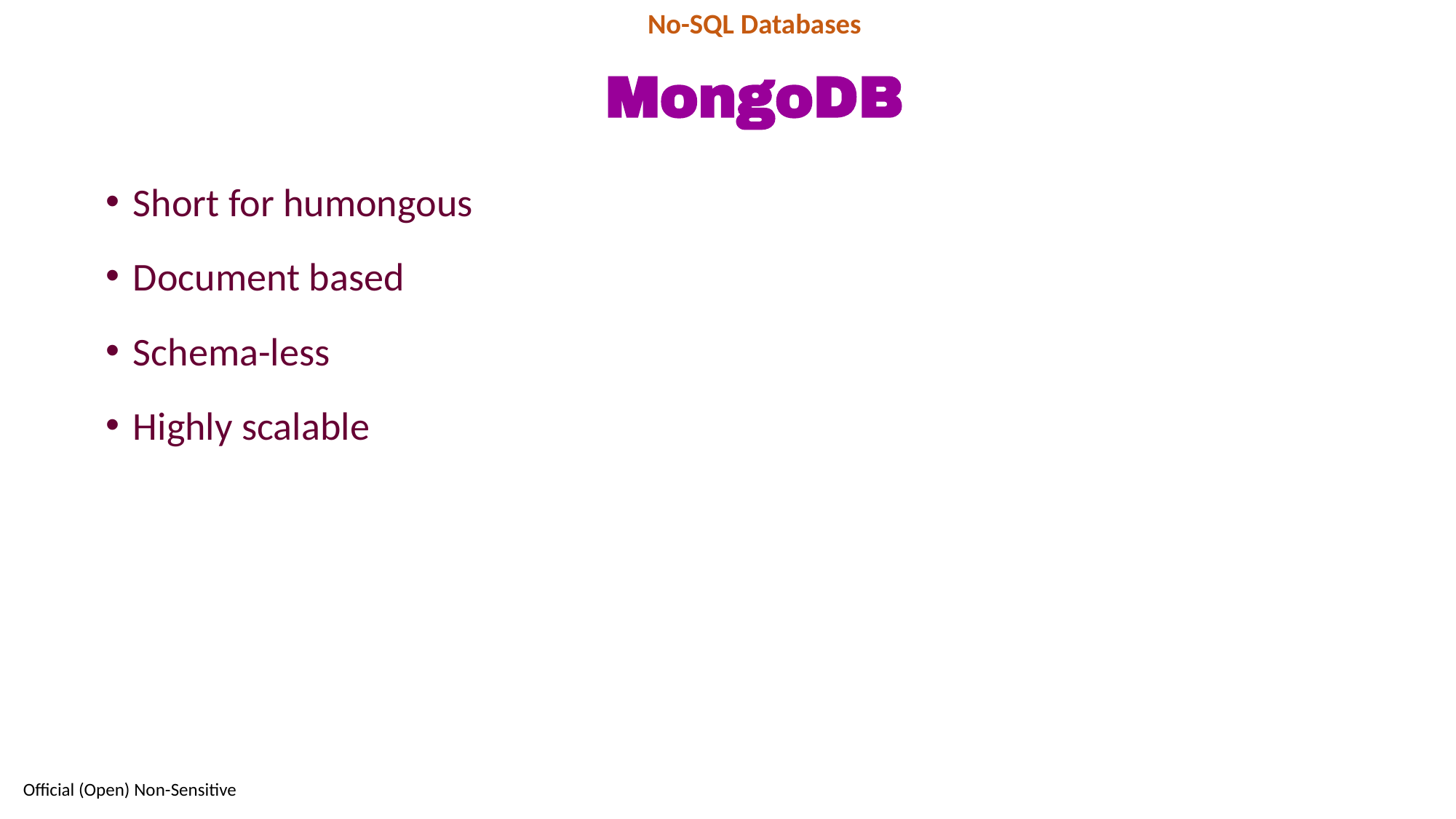

No-SQL Databases

# MongoDB
Short for humongous
Document based
Schema-less
Highly scalable
61
Official (Open) Non-Sensitive